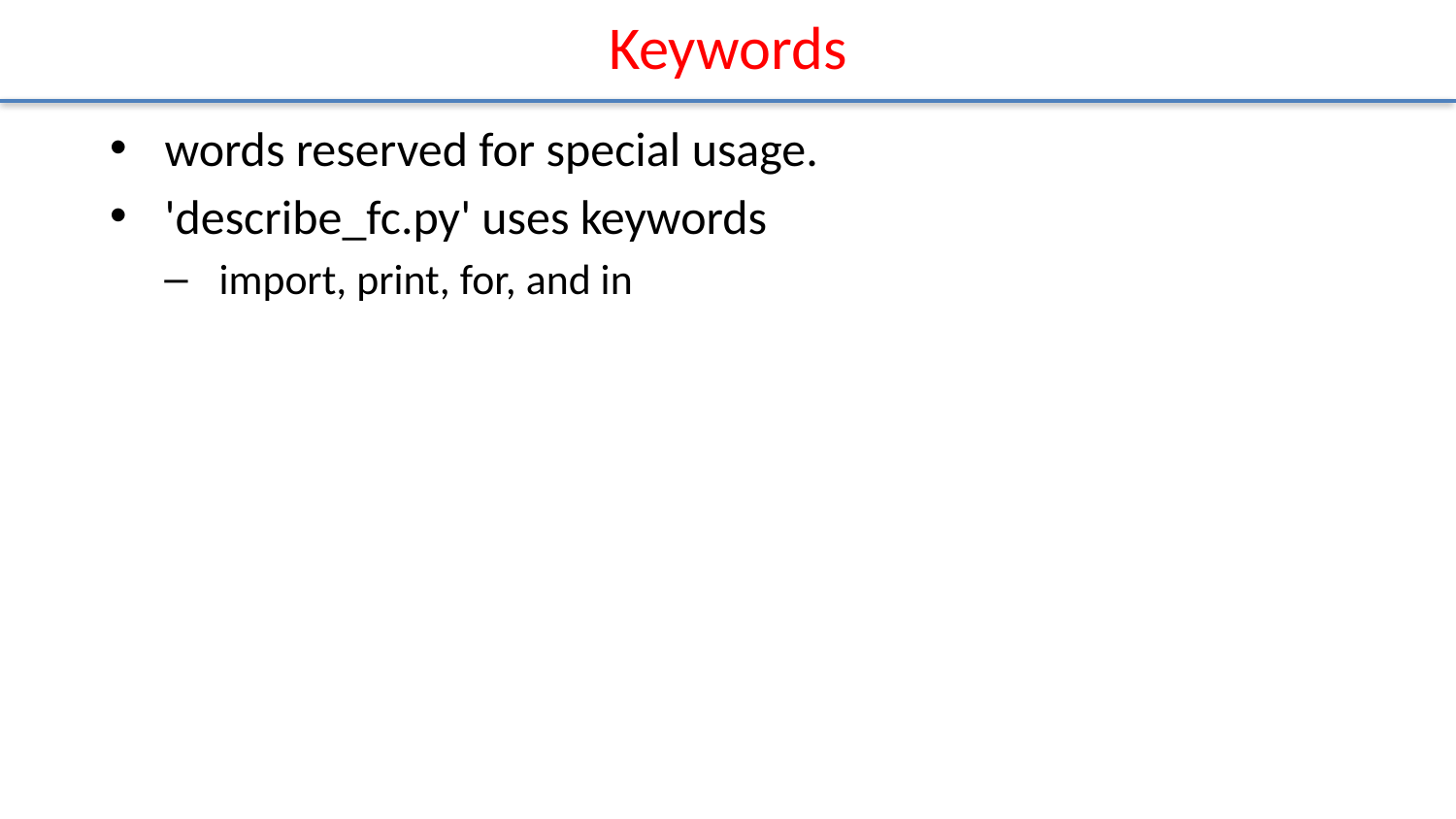

# Keywords
words reserved for special usage.
'describe_fc.py' uses keywords
import, print, for, and in